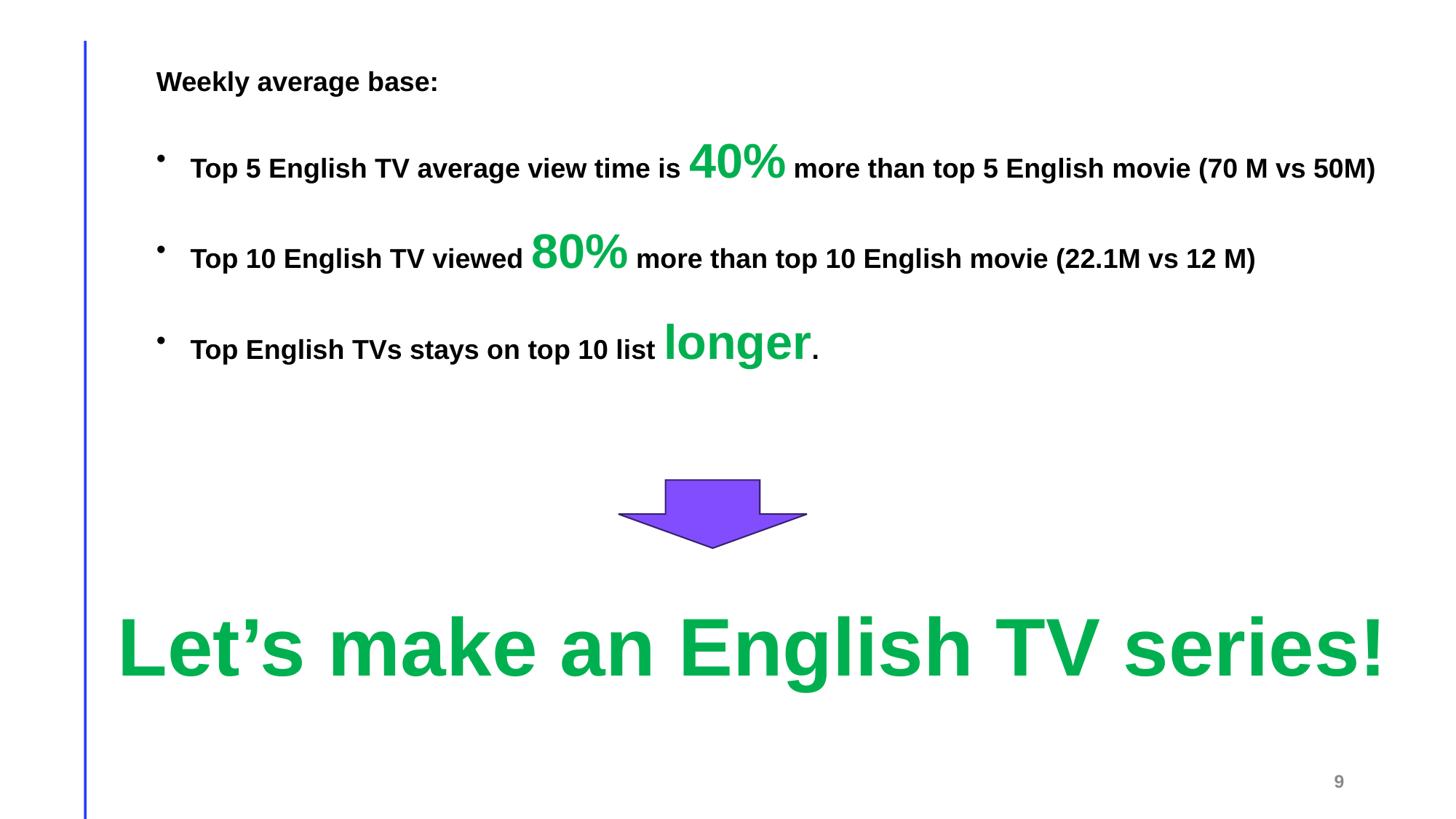

Weekly average base:

Top 5 English TV average view time is 40% more than top 5 English movie (70 M vs 50M)

Top 10 English TV viewed 80% more than top 10 English movie (22.1M vs 12 M)

Top English TVs stays on top 10 list longer.

Let’s make an English TV series!
9